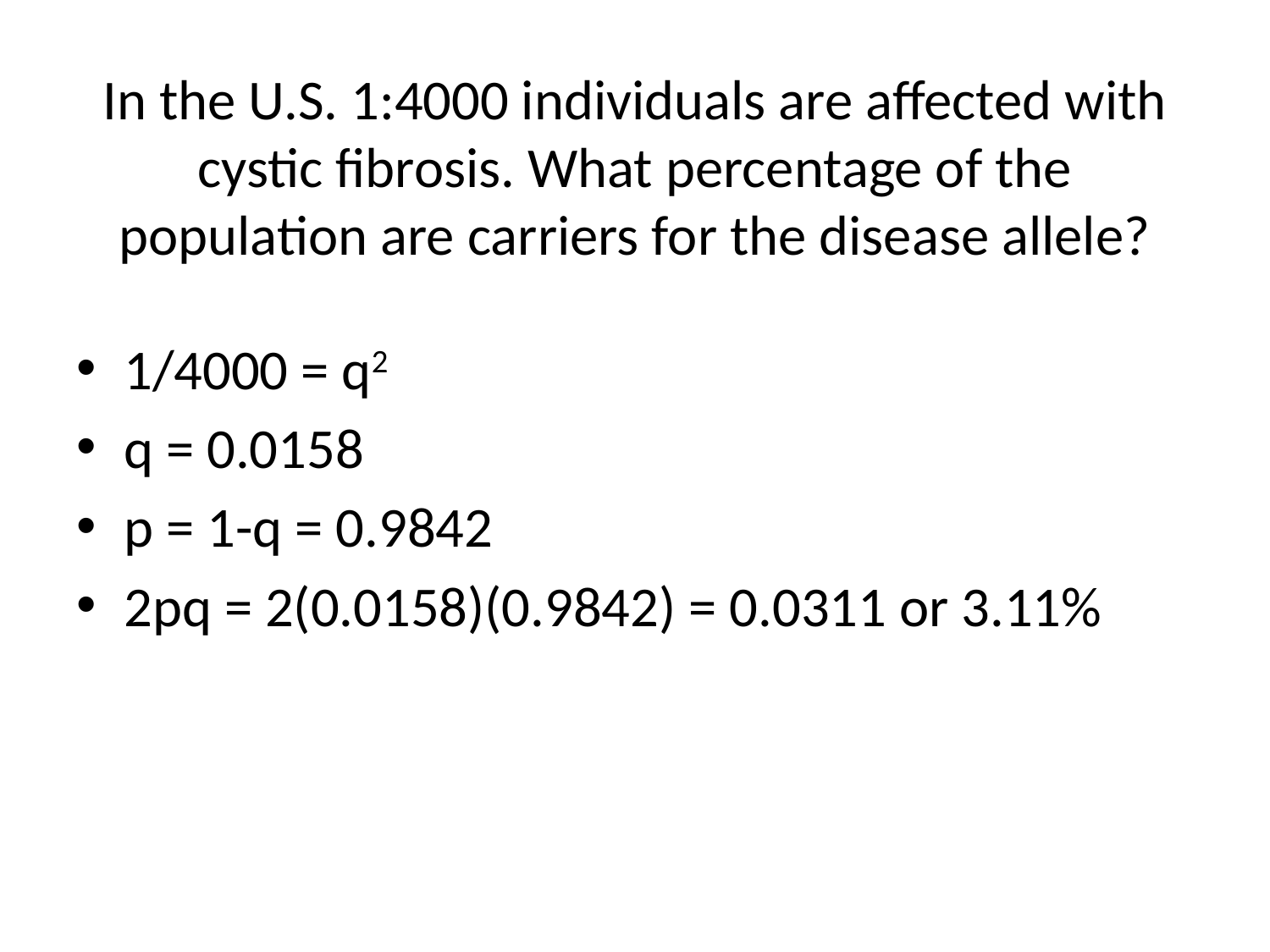

# In the U.S. 1:4000 individuals are affected with cystic fibrosis. What percentage of the population are carriers for the disease allele?
1/4000 = q2
q = 0.0158
p = 1-q = 0.9842
2pq = 2(0.0158)(0.9842) = 0.0311 or 3.11%